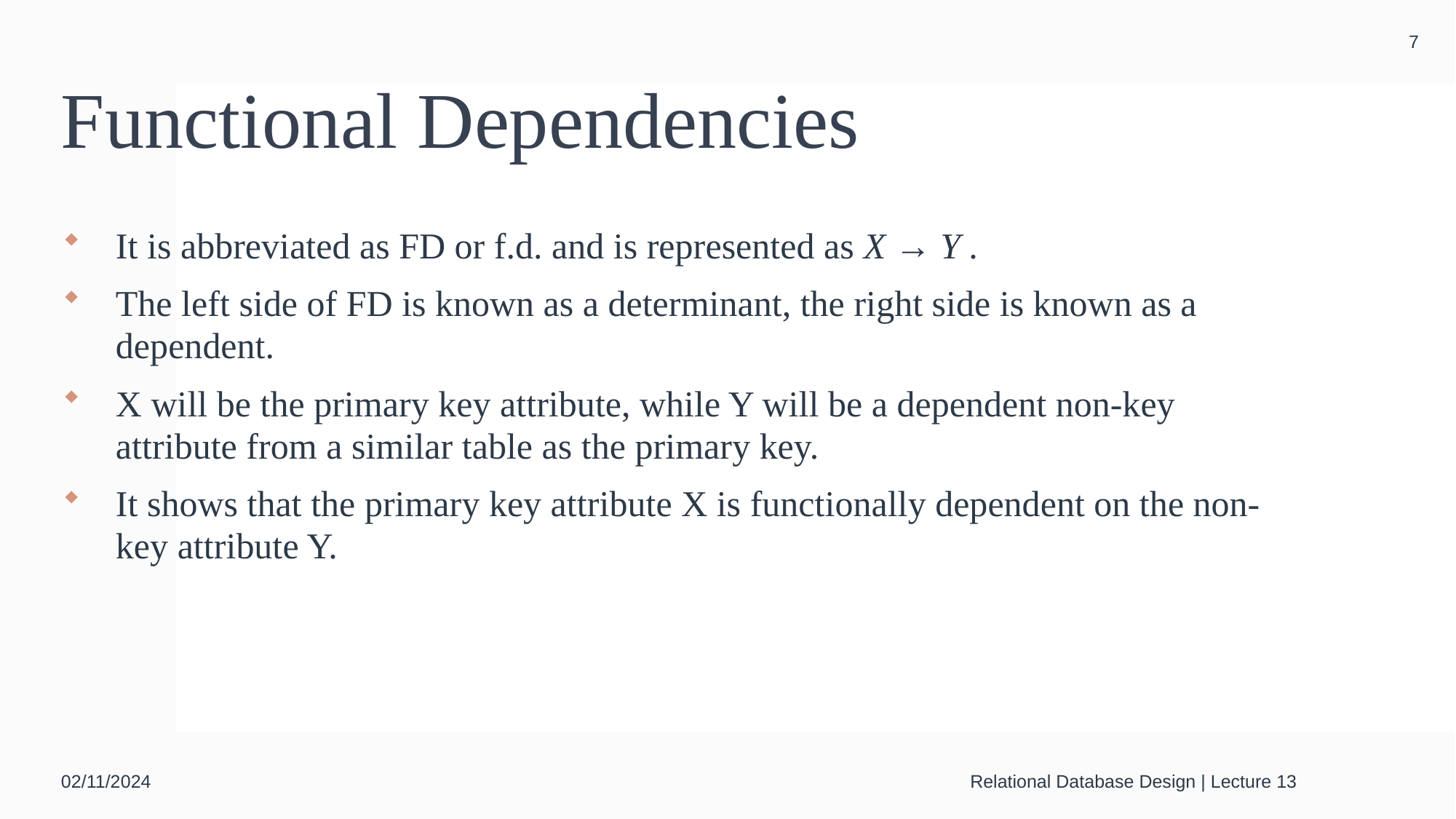

7
# Functional Dependencies
It is abbreviated as FD or f.d. and is represented as X → Y .
The left side of FD is known as a determinant, the right side is known as a dependent.
X will be the primary key attribute, while Y will be a dependent non-key attribute from a similar table as the primary key.
It shows that the primary key attribute X is functionally dependent on the non-key attribute Y.
02/11/2024
Relational Database Design | Lecture 13